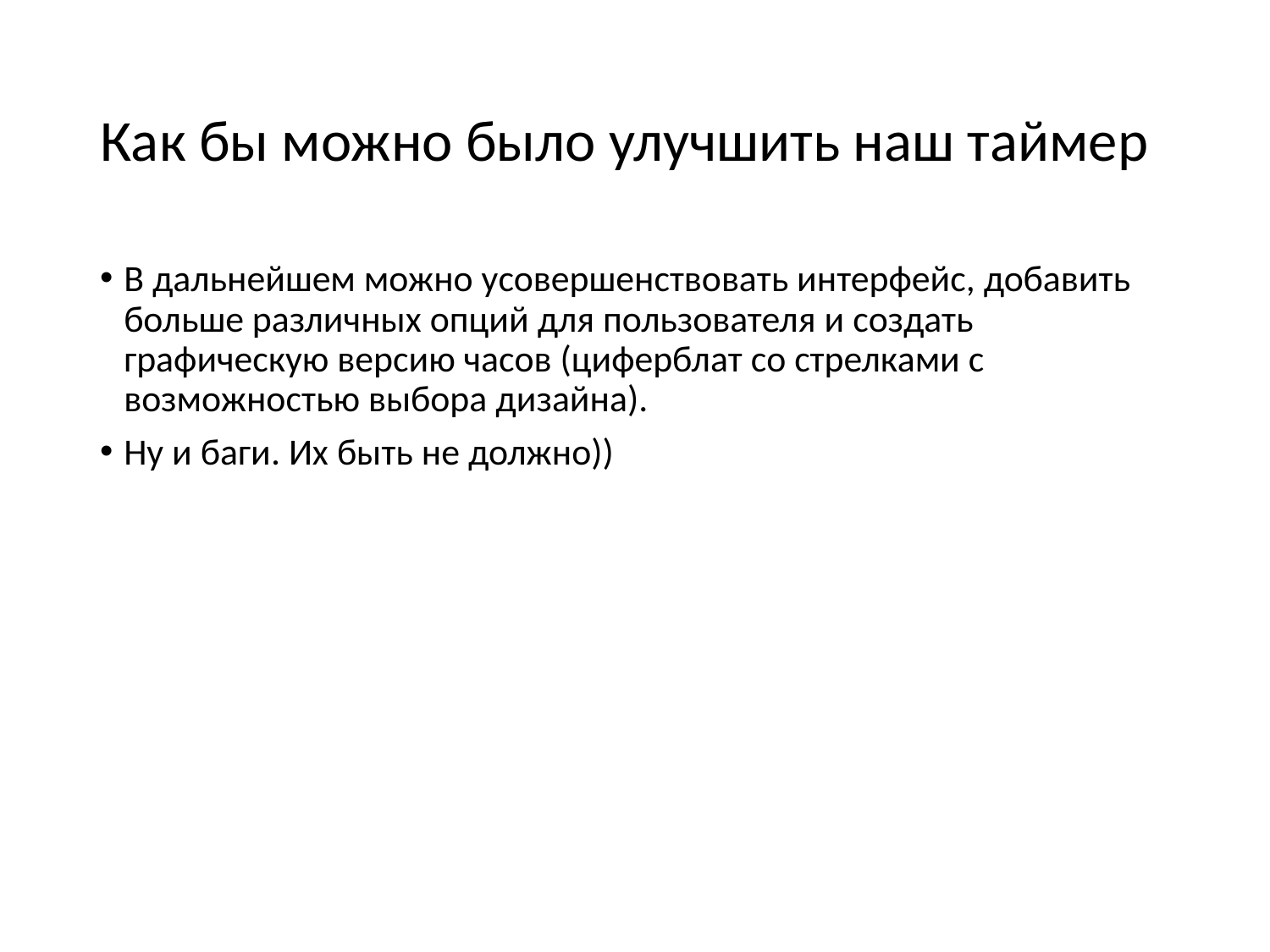

# Как бы можно было улучшить наш таймер
В дальнейшем можно усовершенствовать интерфейс, добавить больше различных опций для пользователя и создать графическую версию часов (циферблат со стрелками с возможностью выбора дизайна).
Ну и баги. Их быть не должно))